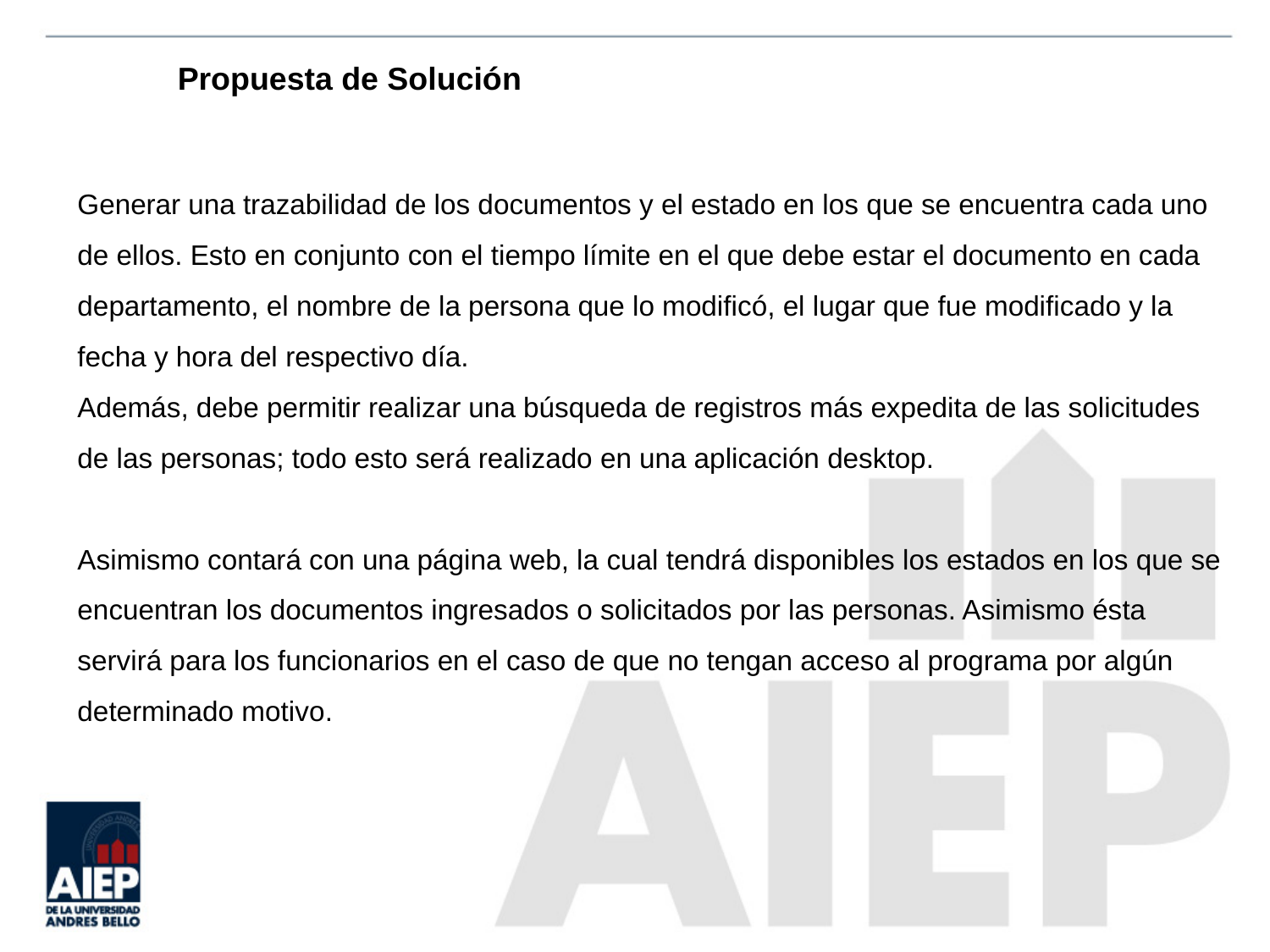

# Propuesta de Solución

Generar una trazabilidad de los documentos y el estado en los que se encuentra cada uno de ellos. Esto en conjunto con el tiempo límite en el que debe estar el documento en cada departamento, el nombre de la persona que lo modificó, el lugar que fue modificado y la fecha y hora del respectivo día.
Además, debe permitir realizar una búsqueda de registros más expedita de las solicitudes de las personas; todo esto será realizado en una aplicación desktop.

Asimismo contará con una página web, la cual tendrá disponibles los estados en los que se encuentran los documentos ingresados o solicitados por las personas. Asimismo ésta servirá para los funcionarios en el caso de que no tengan acceso al programa por algún determinado motivo.